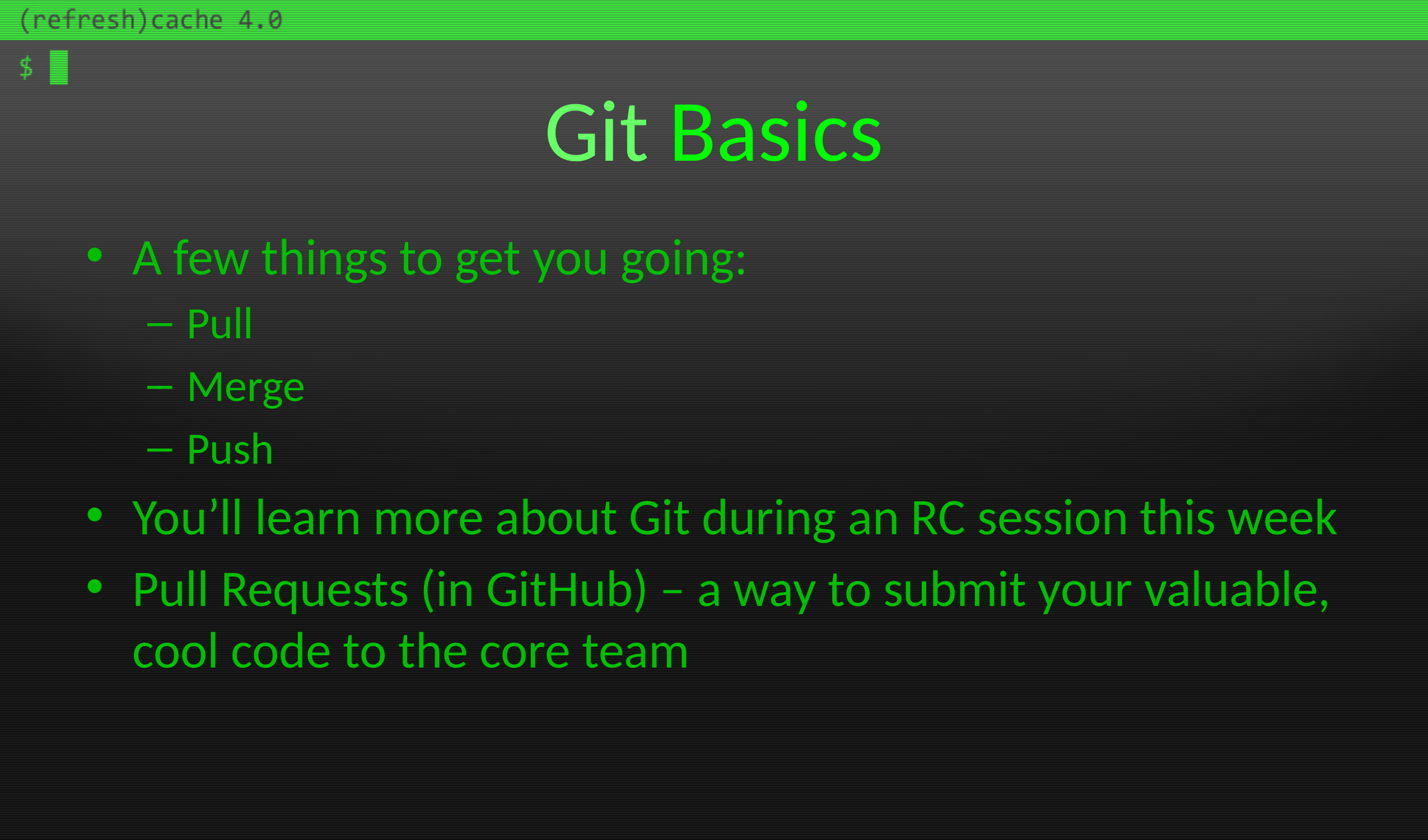

# Git Basics
A few things to get you going:
Pull
Merge
Push
You’ll learn more about Git during an RC session this week
Pull Requests (in GitHub) – a way to submit your valuable, cool code to the core team